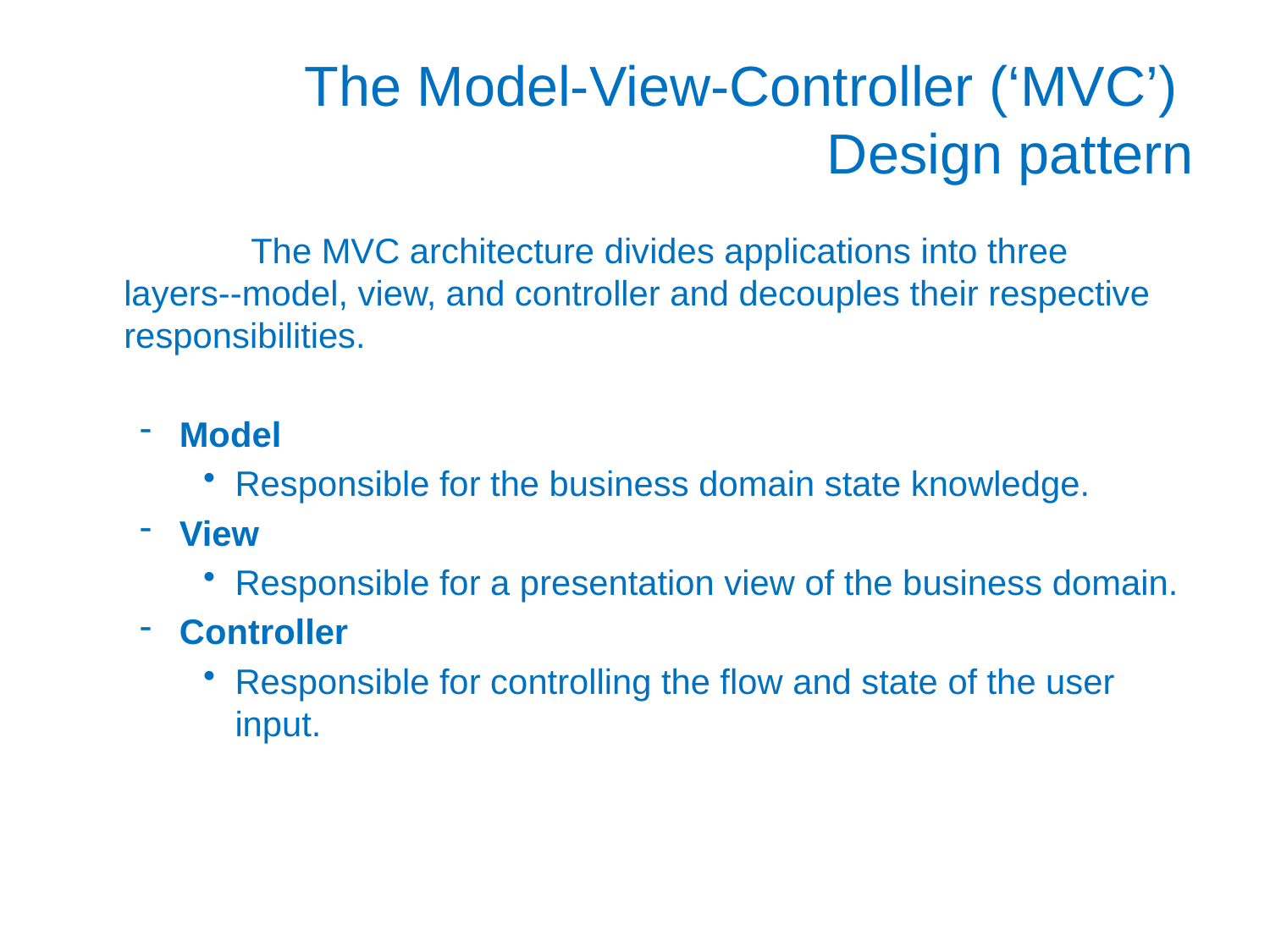

# The Model-View-Controller (‘MVC’) Design pattern
		The MVC architecture divides applications into three layers--model, view, and controller and decouples their respective responsibilities.

Model
Responsible for the business domain state knowledge.
View
Responsible for a presentation view of the business domain.
Controller
Responsible for controlling the flow and state of the user input.